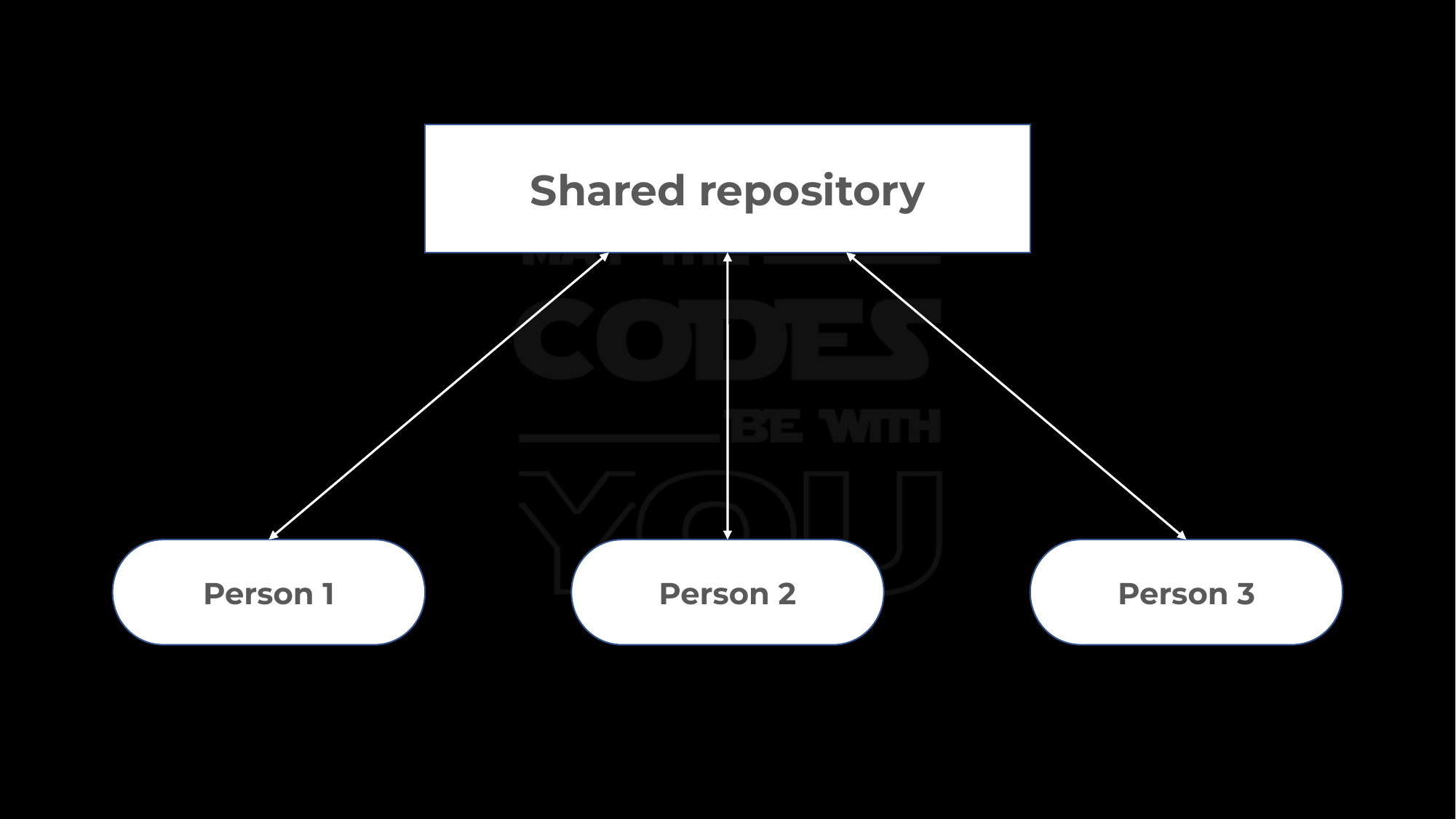

Shared repository
Person 1
Person 3
Person 2